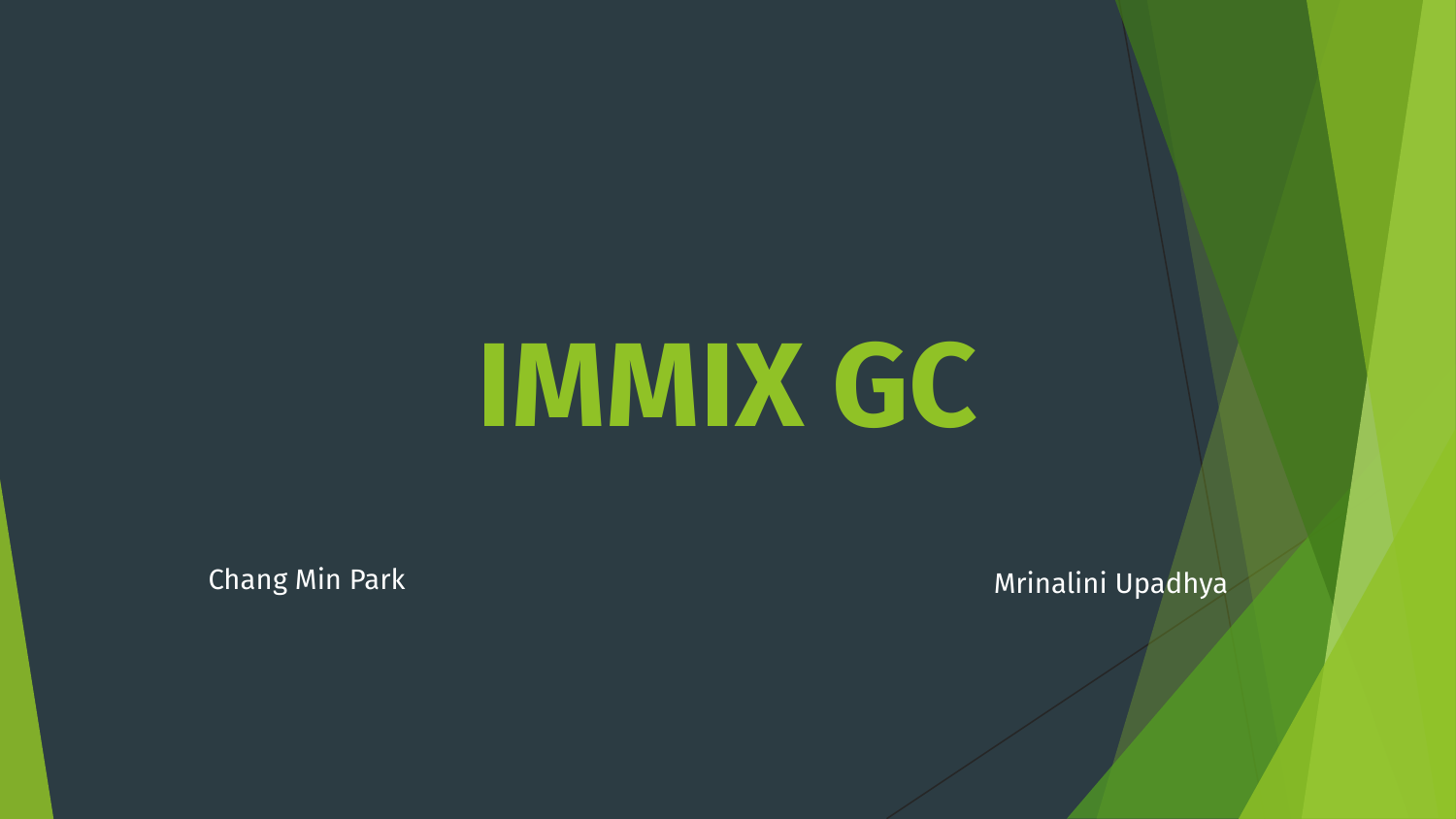

# IMMIX GC
Chang Min Park
Mrinalini Upadhya